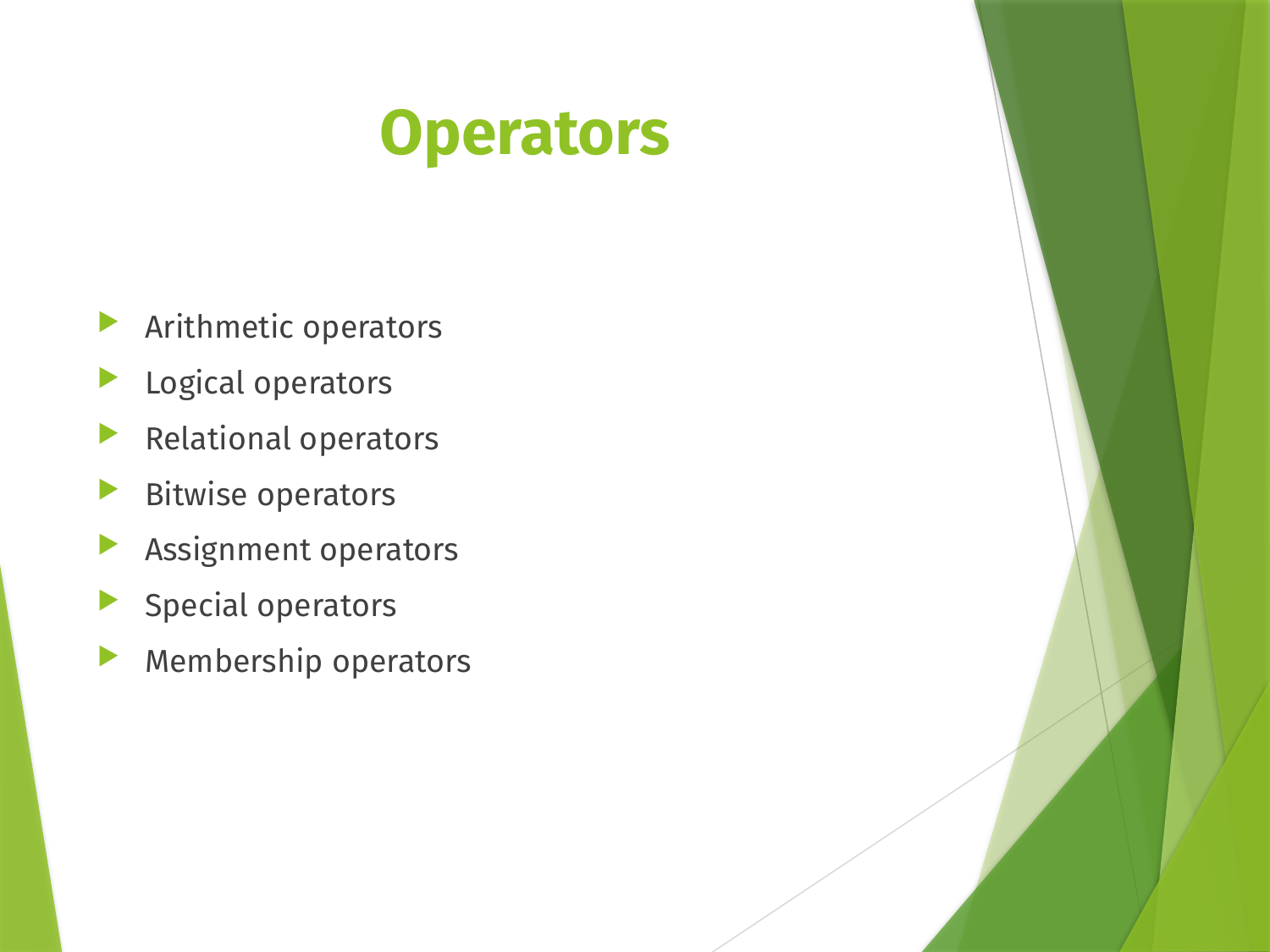

# Operators
Arithmetic operators
Logical operators
Relational operators
Bitwise operators
Assignment operators
Special operators
Membership operators